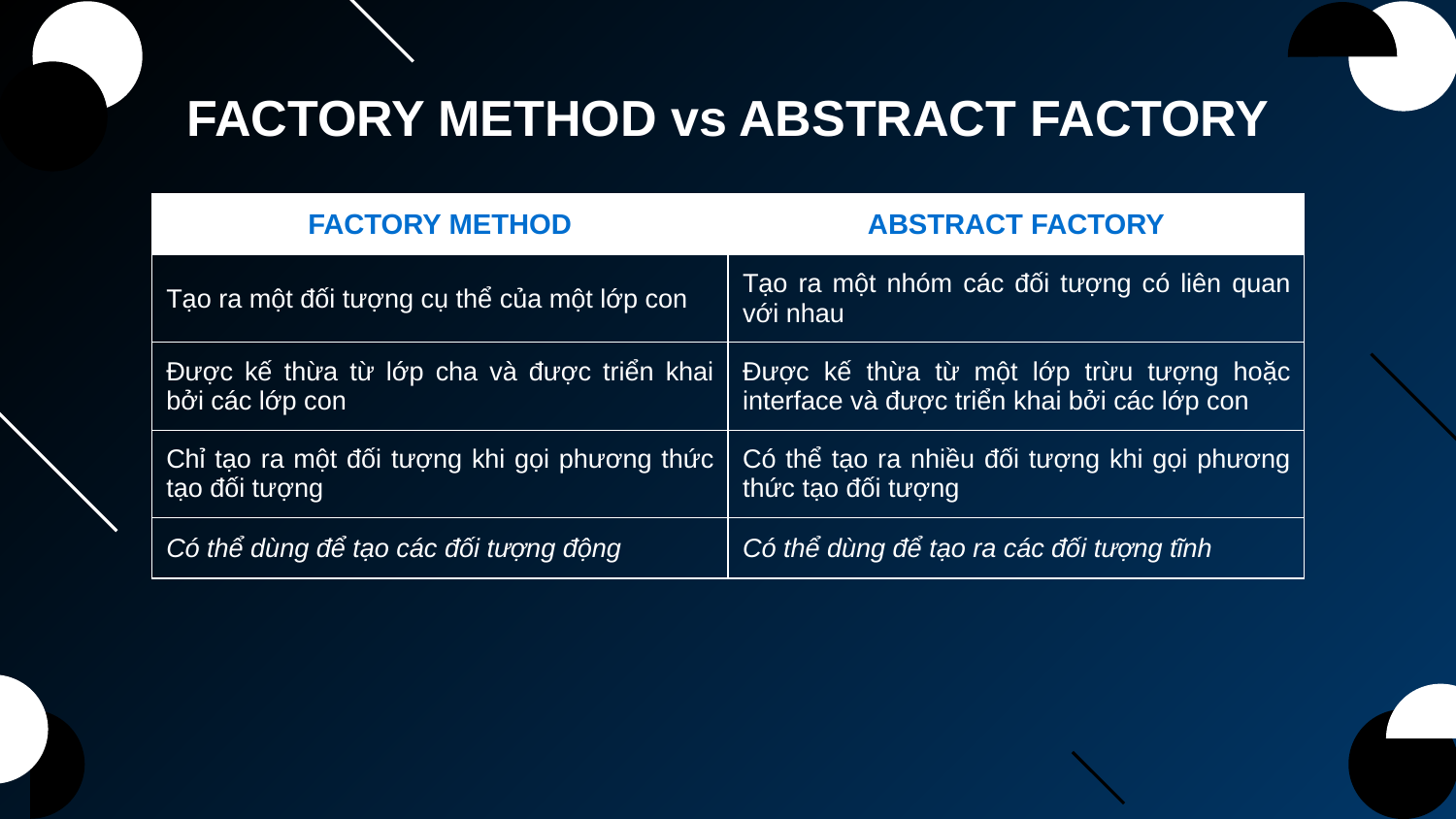

# FACTORY METHOD vs ABSTRACT FACTORY
| FACTORY METHOD | ABSTRACT FACTORY |
| --- | --- |
| Tạo ra một đối tượng cụ thể của một lớp con | Tạo ra một nhóm các đối tượng có liên quan với nhau |
| Được kế thừa từ lớp cha và được triển khai bởi các lớp con | Được kế thừa từ một lớp trừu tượng hoặc interface và được triển khai bởi các lớp con |
| Chỉ tạo ra một đối tượng khi gọi phương thức tạo đối tượng | Có thể tạo ra nhiều đối tượng khi gọi phương thức tạo đối tượng |
| Có thể dùng để tạo các đối tượng động | Có thể dùng để tạo ra các đối tượng tĩnh |